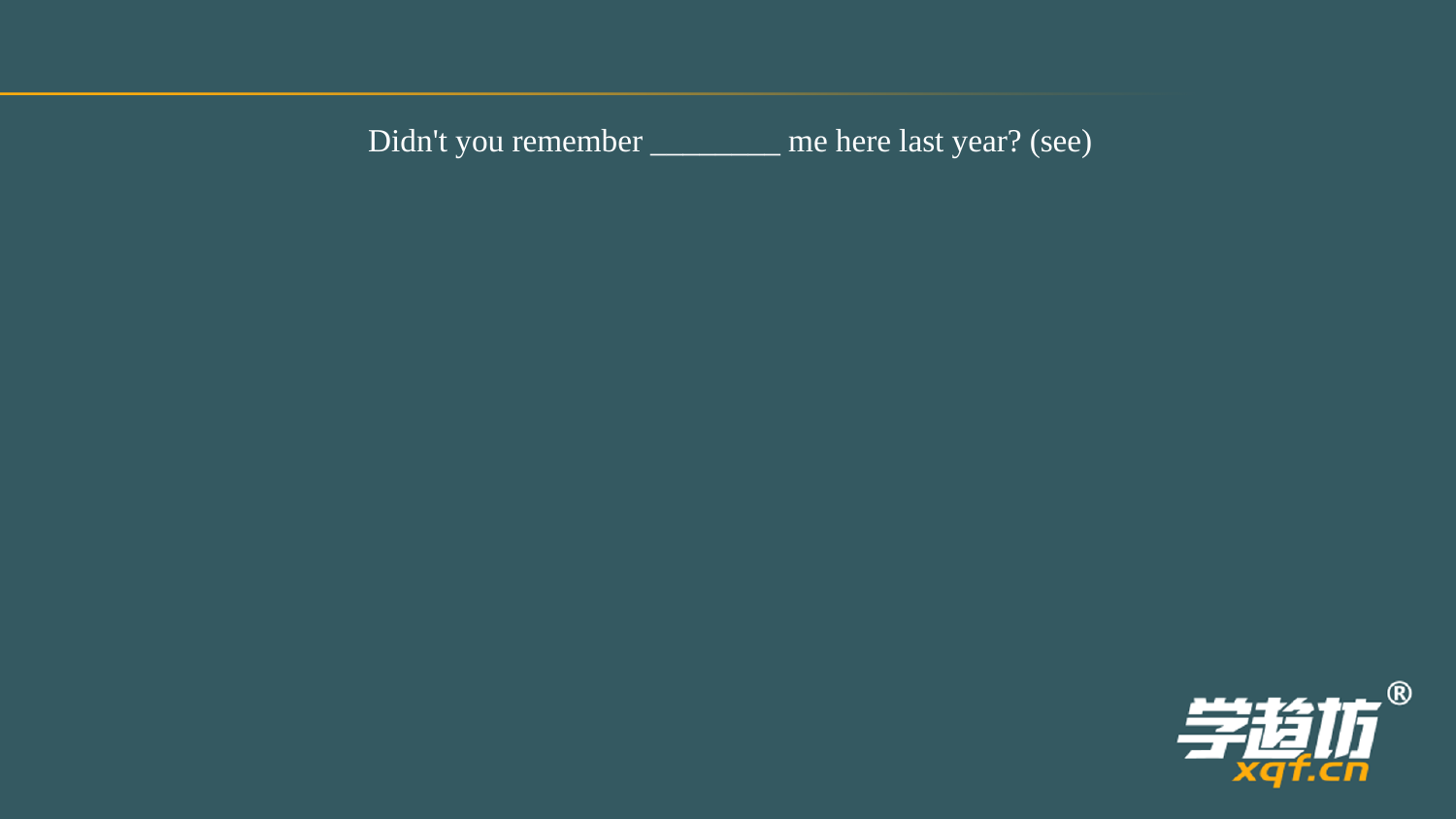

Didn't you remember ________ me here last year? (see)